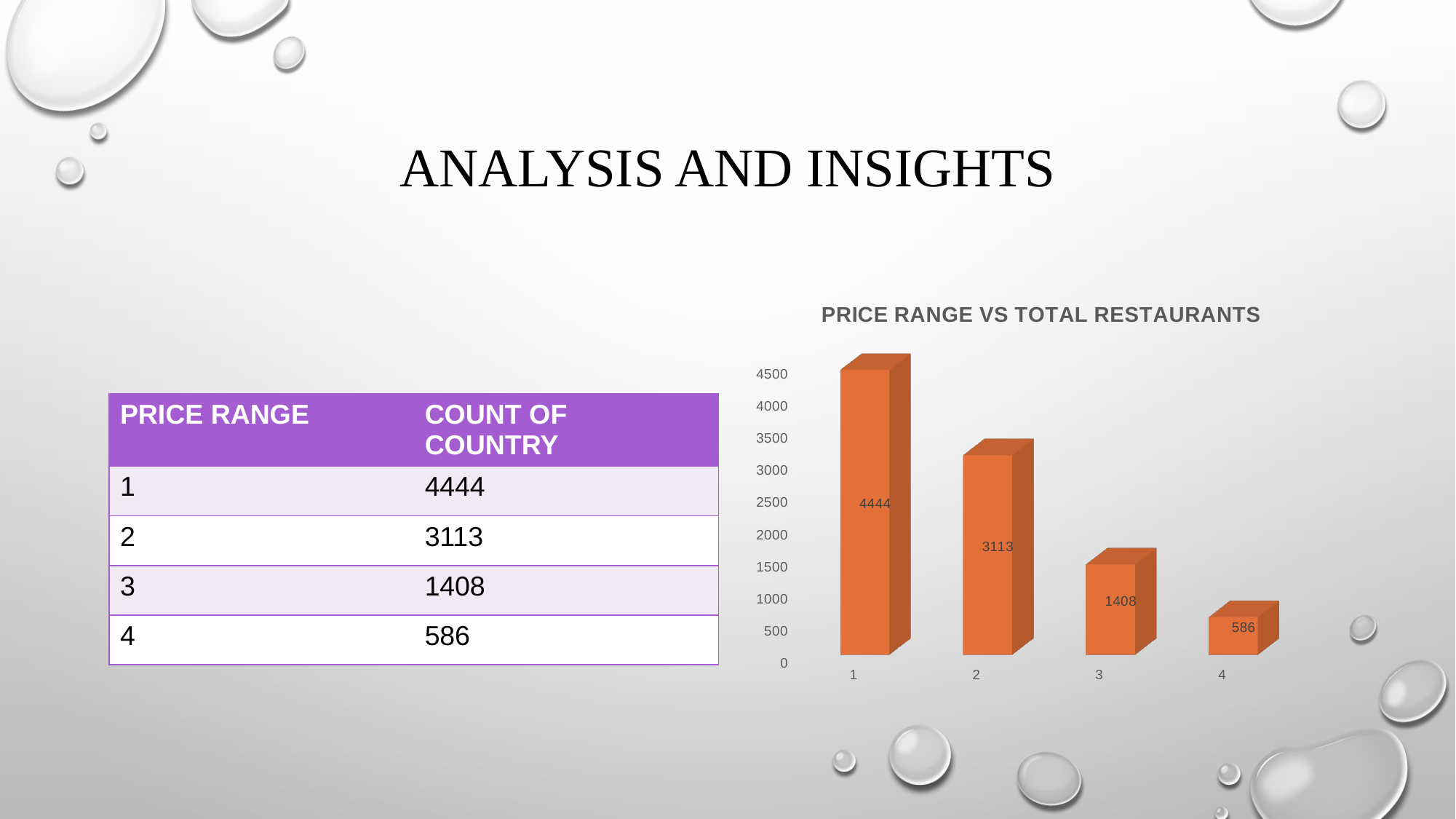

# ANALYSIS AND INSIGHTS

[unsupported chart]

| PRICE RANGE | COUNT OF COUNTRY |
| --- | --- |
| 1 | 4444 |
| 2 | 3113 |
| 3 | 1408 |
| 4 | 586 |